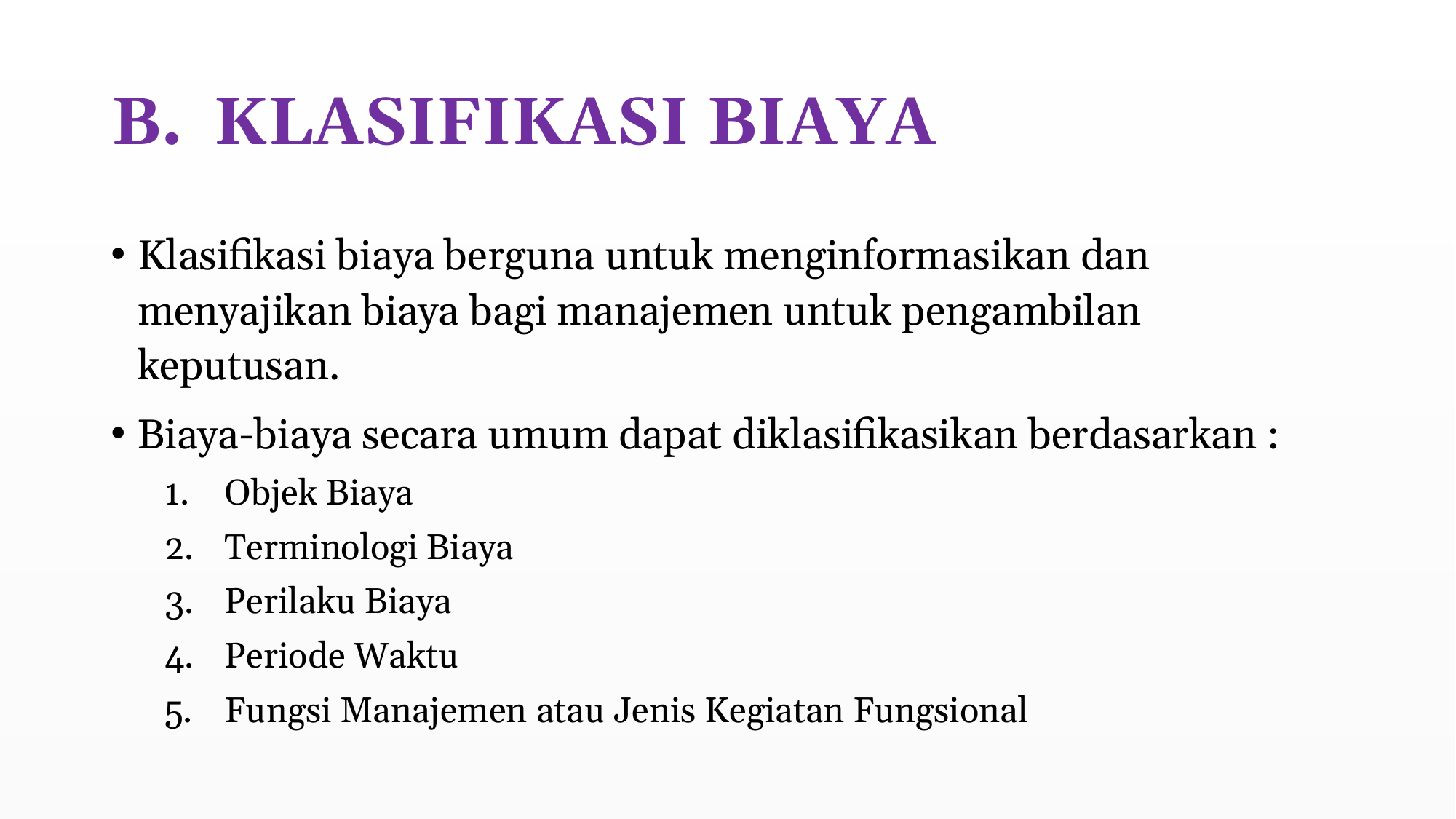

# KLASIFIKASI BIAYA
Klasifikasi biaya berguna untuk menginformasikan dan menyajikan biaya bagi manajemen untuk pengambilan keputusan.
Biaya-biaya secara umum dapat diklasifikasikan berdasarkan :
Objek Biaya
Terminologi Biaya
Perilaku Biaya
Periode Waktu
Fungsi Manajemen atau Jenis Kegiatan Fungsional